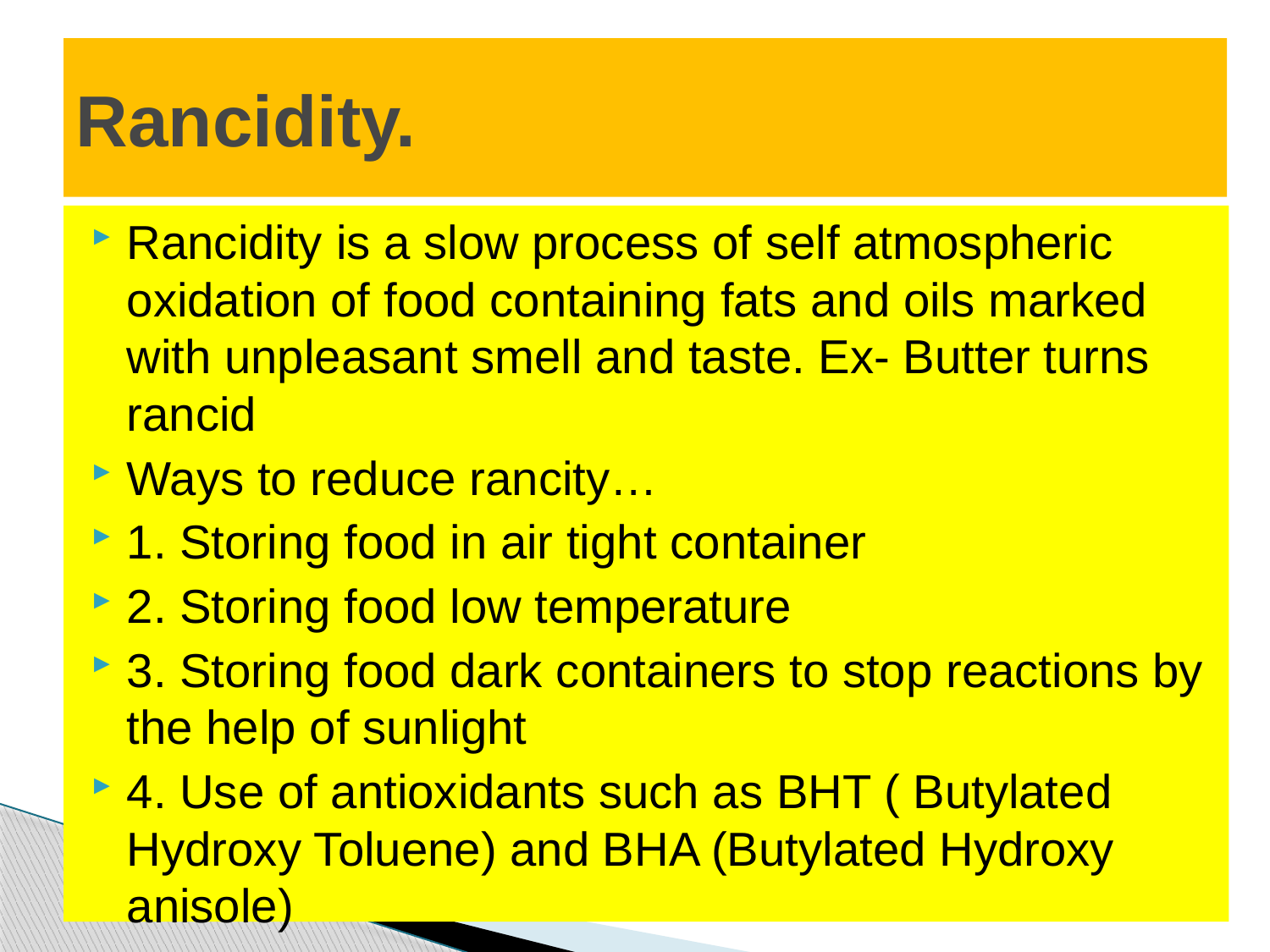

# Rancidity.
Rancidity is a slow process of self atmospheric oxidation of food containing fats and oils marked with unpleasant smell and taste. Ex- Butter turns rancid
Ways to reduce rancity…
1. Storing food in air tight container
2. Storing food low temperature
3. Storing food dark containers to stop reactions by the help of sunlight
4. Use of antioxidants such as BHT ( Butylated Hydroxy Toluene) and BHA (Butylated Hydroxy anisole)